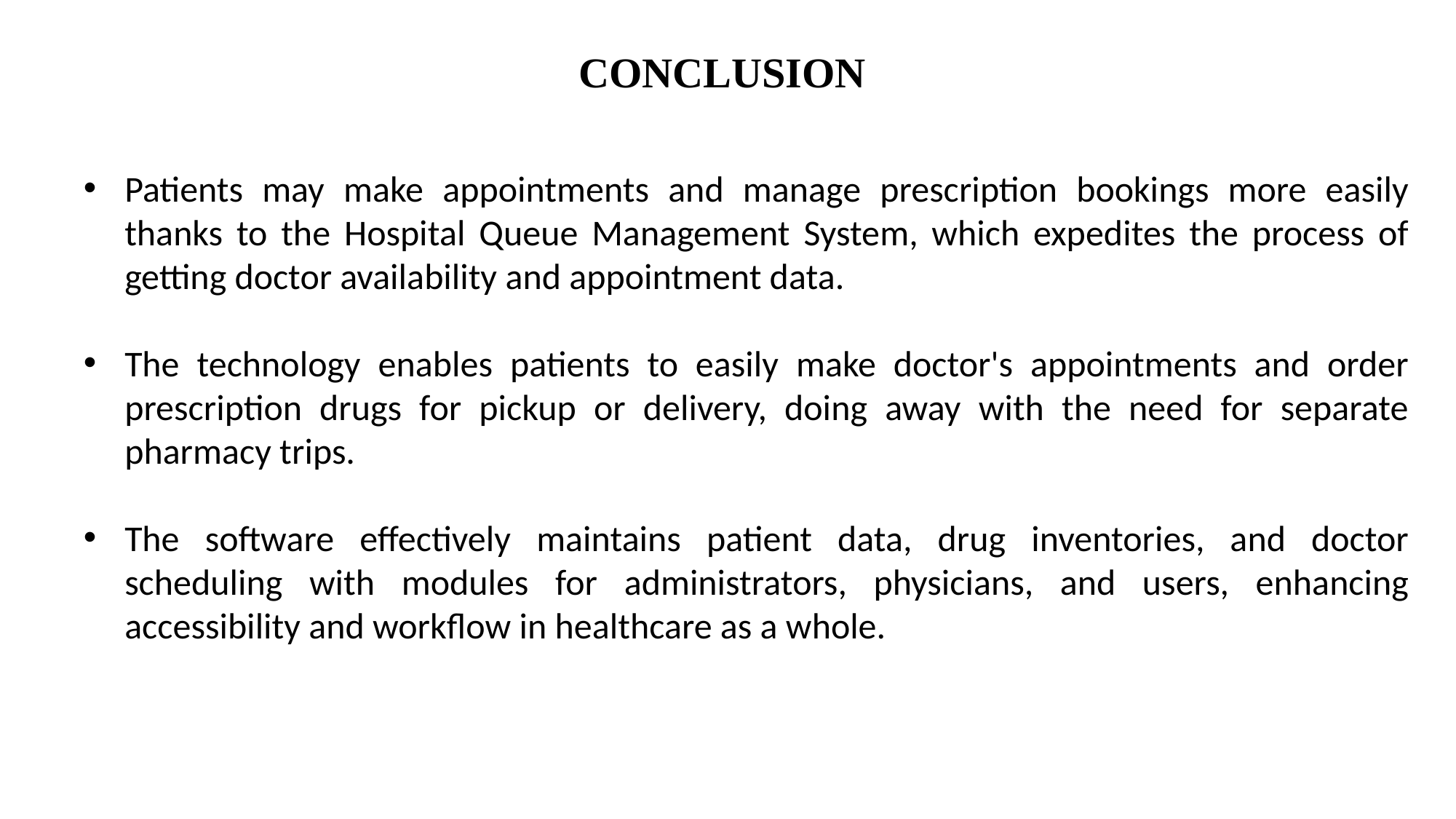

# CONCLUSION
Patients may make appointments and manage prescription bookings more easily thanks to the Hospital Queue Management System, which expedites the process of getting doctor availability and appointment data.

The technology enables patients to easily make doctor's appointments and order prescription drugs for pickup or delivery, doing away with the need for separate pharmacy trips.

The software effectively maintains patient data, drug inventories, and doctor scheduling with modules for administrators, physicians, and users, enhancing accessibility and workflow in healthcare as a whole.